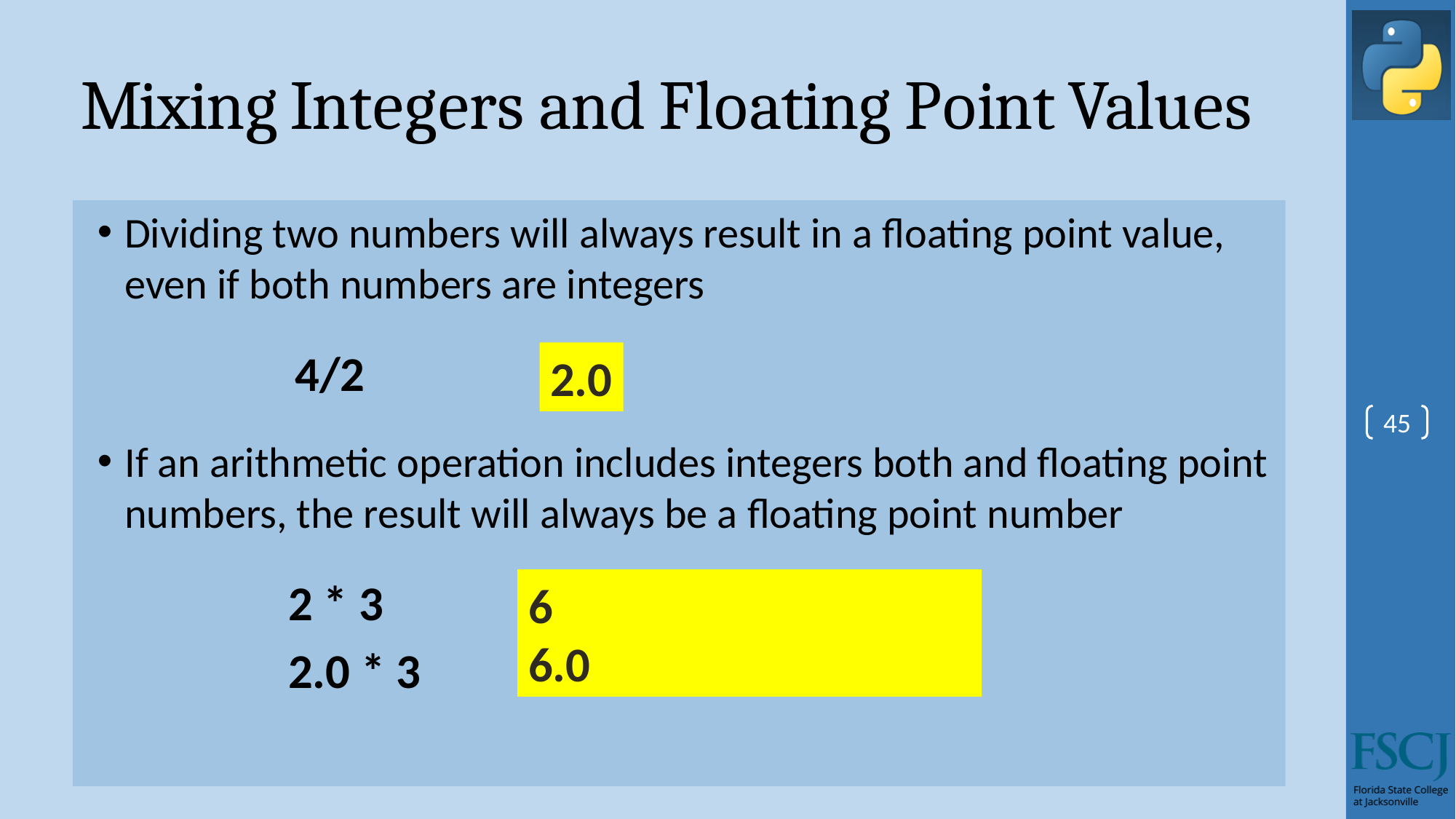

# Mixing Integers and Floating Point Values
Dividing two numbers will always result in a floating point value, even if both numbers are integers

4/2

If an arithmetic operation includes integers both and floating point numbers, the result will always be a floating point number

2 * 3
2.0 * 3
2.0
45
6
6.0